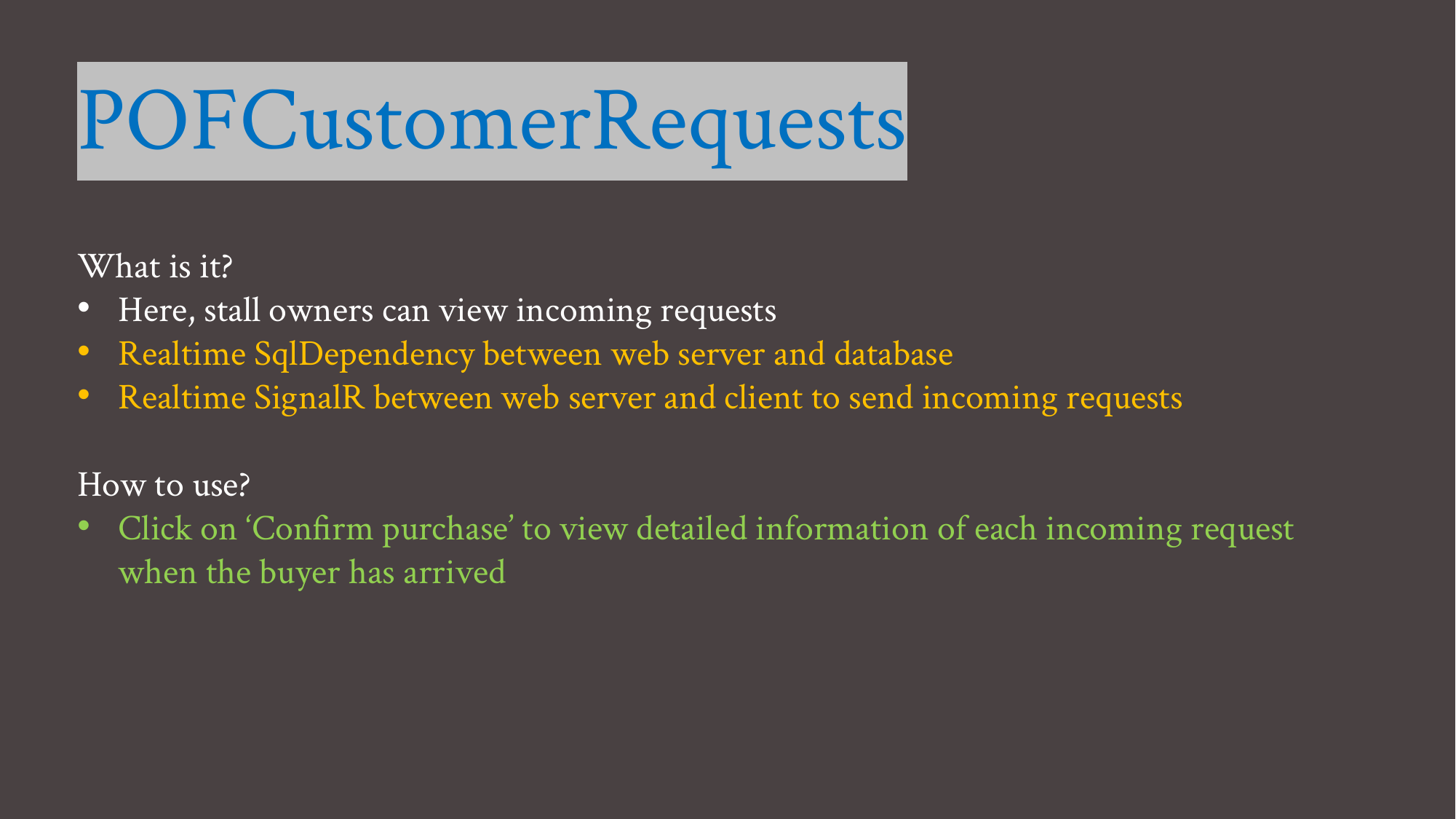

POFCustomerRequests
What is it?
Here, stall owners can view incoming requests
Realtime SqlDependency between web server and database
Realtime SignalR between web server and client to send incoming requests

How to use?
Click on ‘Confirm purchase’ to view detailed information of each incoming request when the buyer has arrived